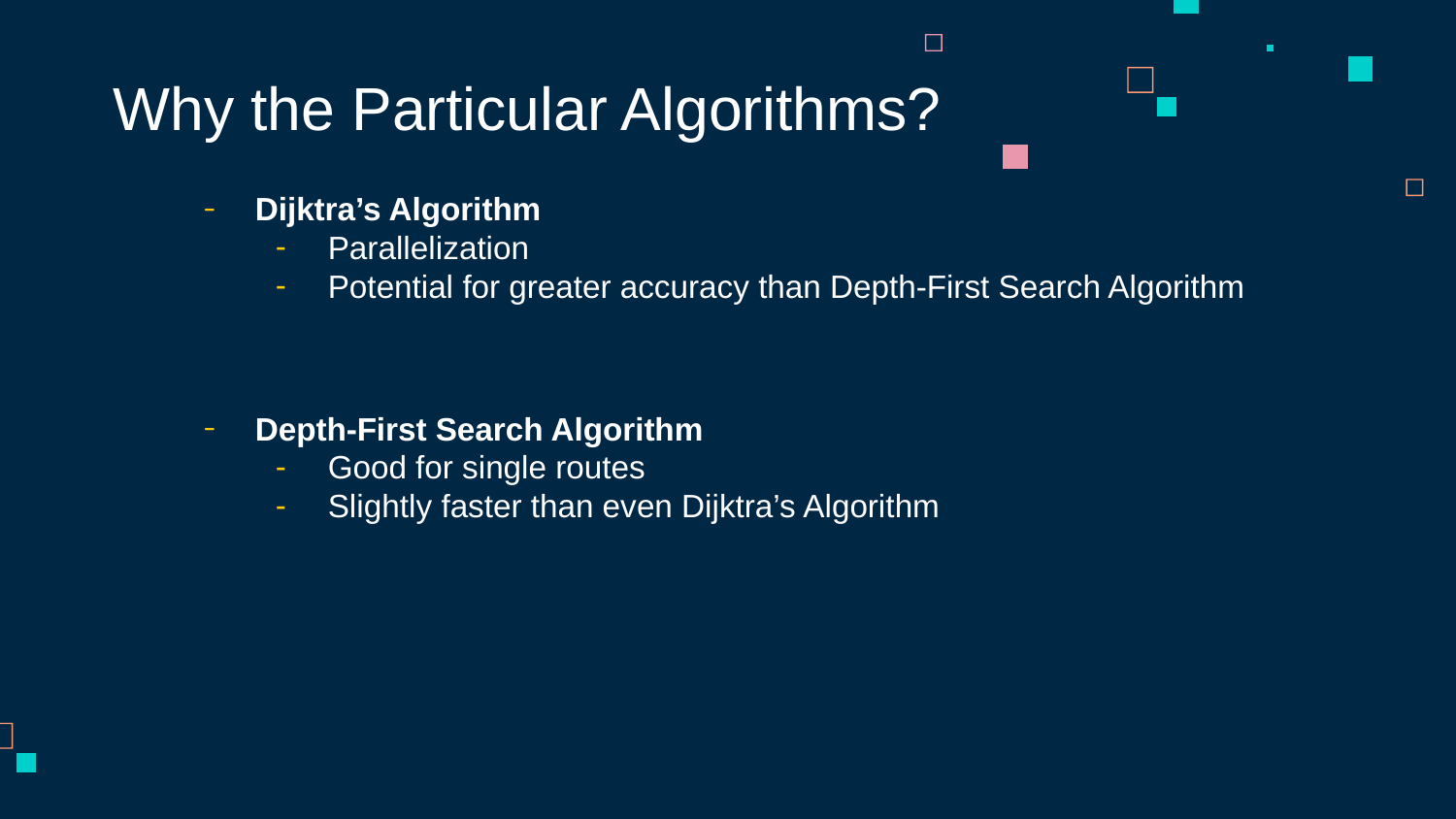

# Why the Particular Algorithms?
Dijktra’s Algorithm
Parallelization
Potential for greater accuracy than Depth-First Search Algorithm

Depth-First Search Algorithm
Good for single routes
Slightly faster than even Dijktra’s Algorithm